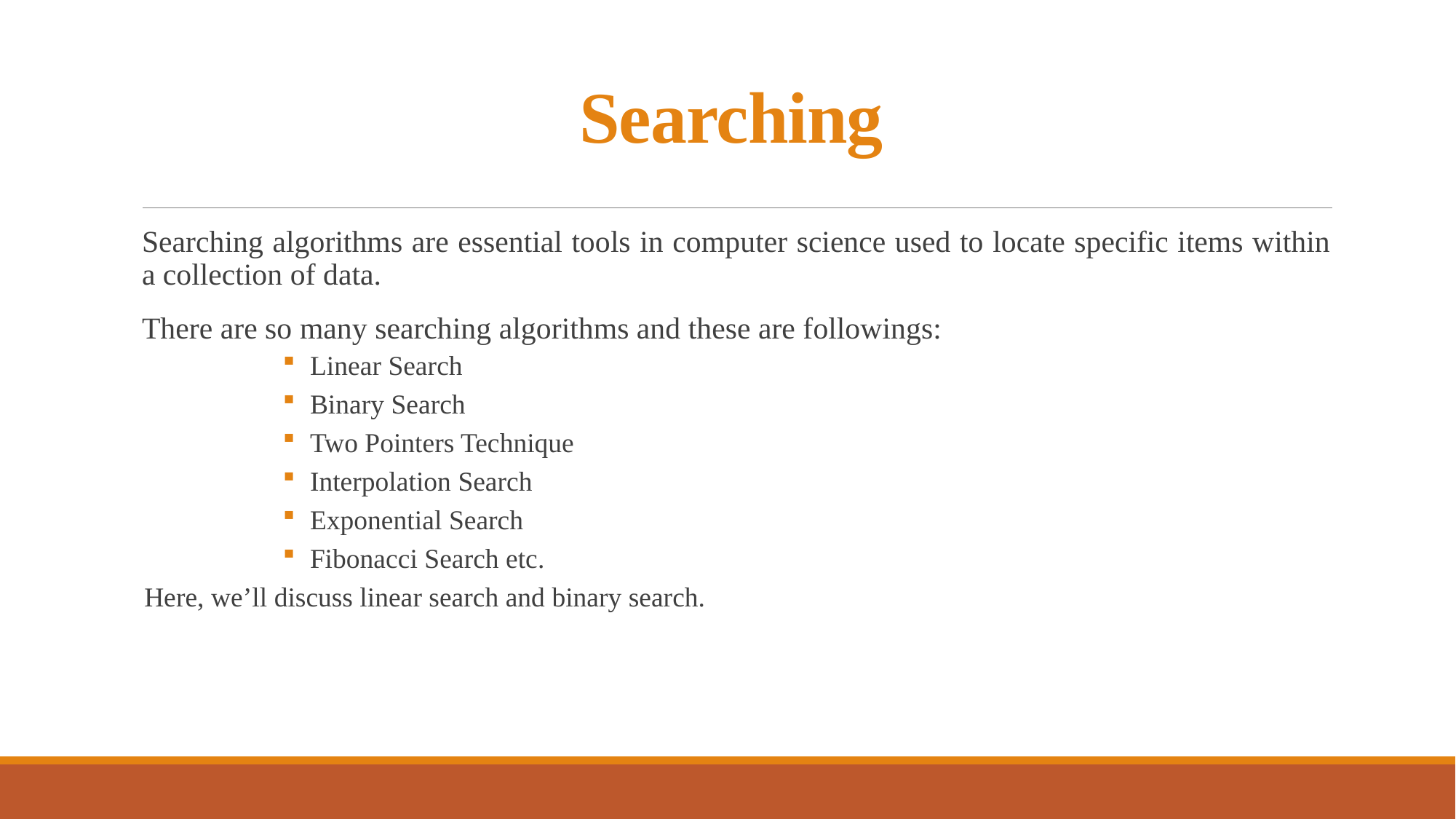

# Searching
Searching algorithms are essential tools in computer science used to locate specific items within a collection of data.
There are so many searching algorithms and these are followings:
Linear Search
Binary Search
Two Pointers Technique
Interpolation Search
Exponential Search
Fibonacci Search etc.
Here, we’ll discuss linear search and binary search.